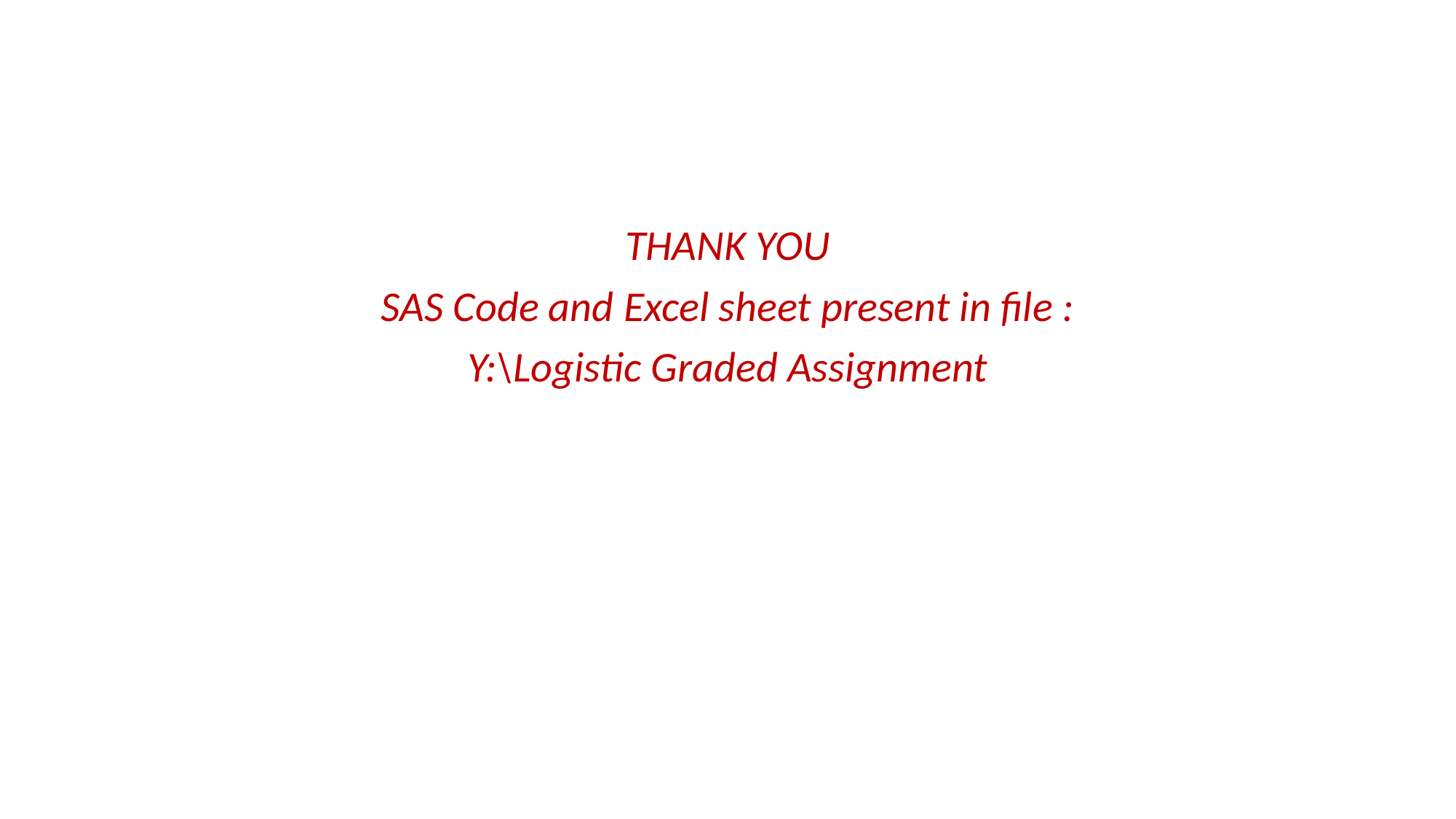

THANK YOU
SAS Code and Excel sheet present in file :
Y:\Logistic Graded Assignment